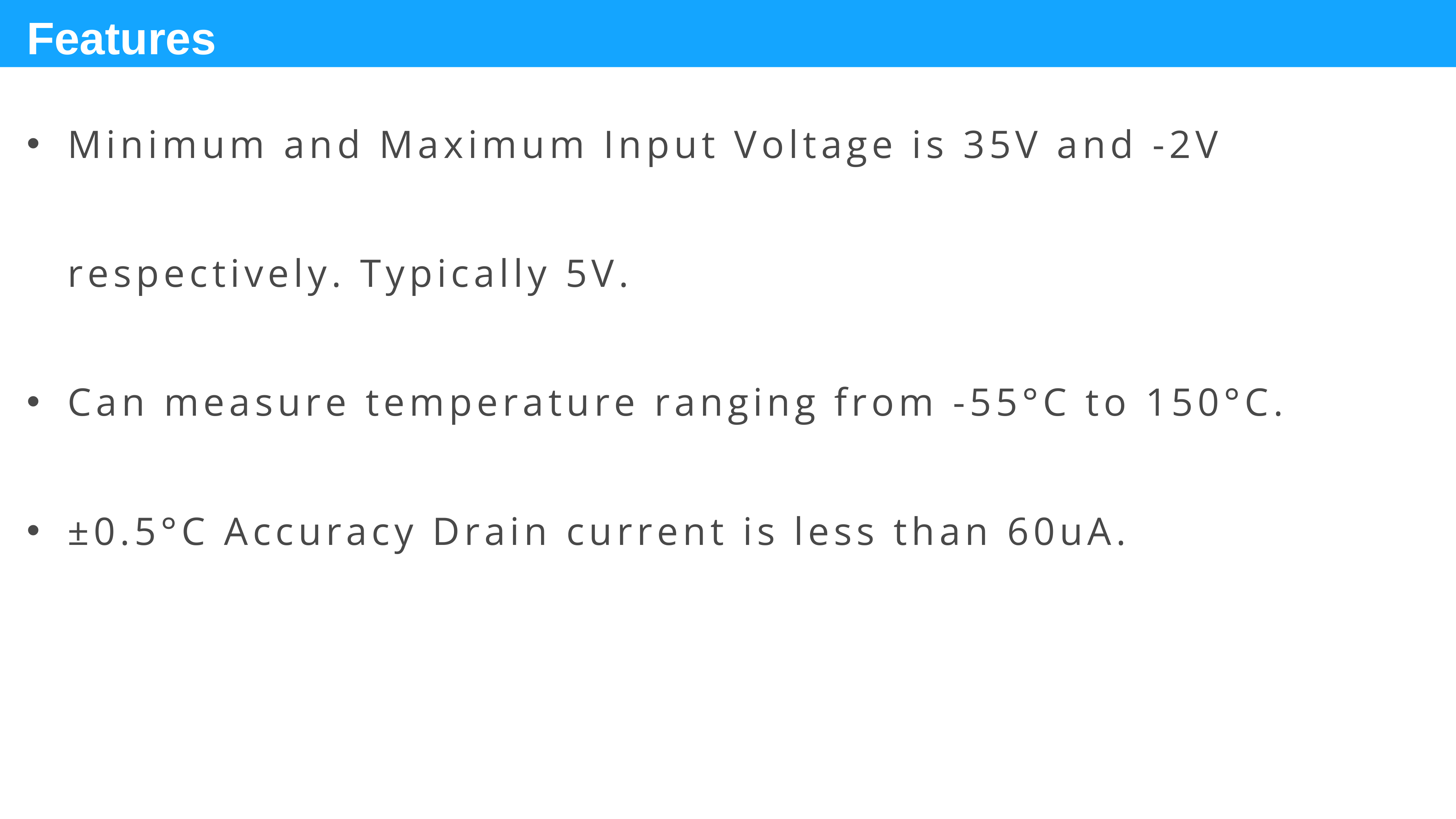

Minimum and Maximum Input Voltage is 35V and -2V respectively. Typically 5V.
Can measure temperature ranging from -55°C to 150°C.
±0.5°C Accuracy Drain current is less than 60uA.
Features